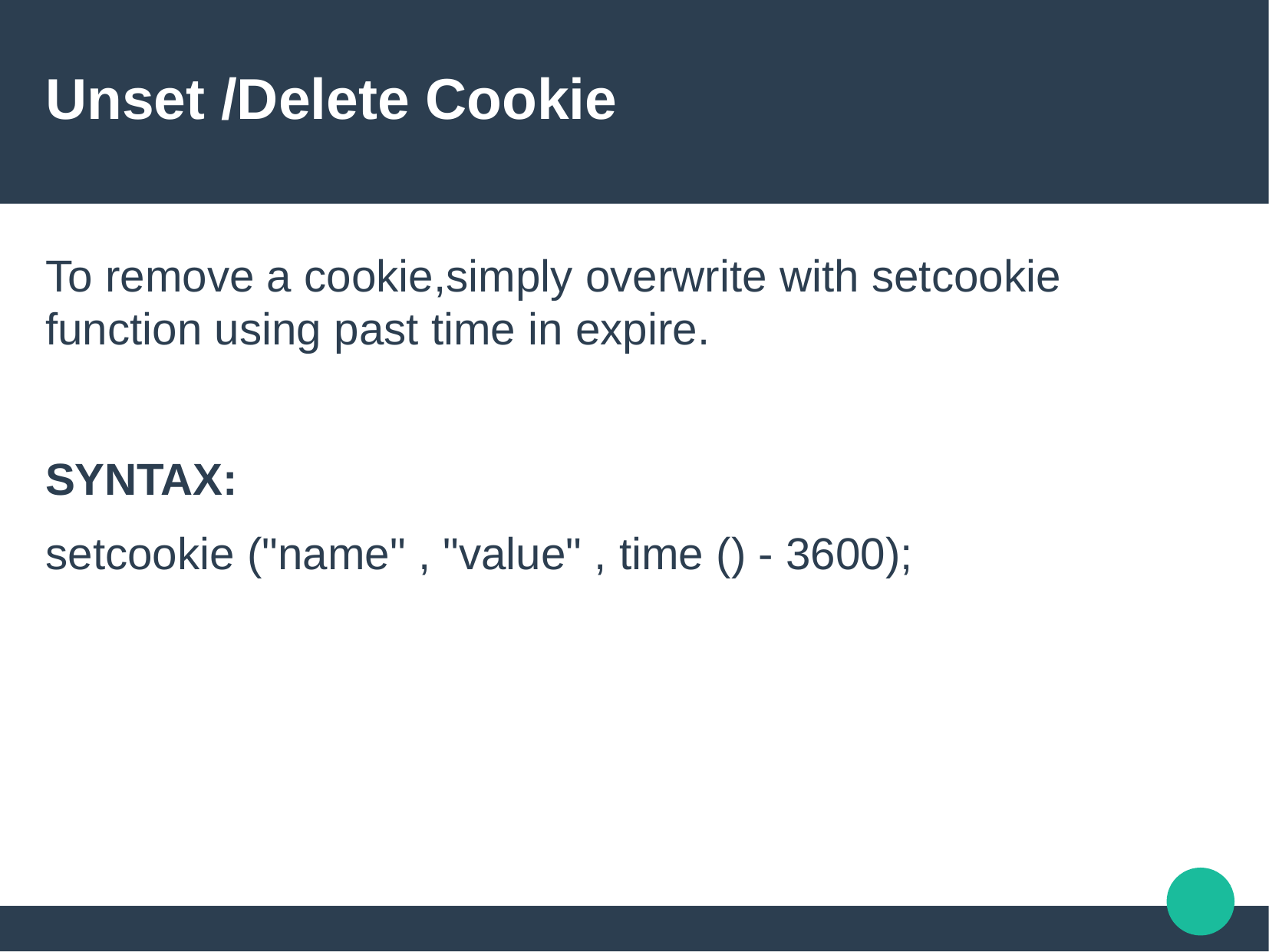

# Unset /Delete Cookie
To remove a cookie,simply overwrite with setcookie function using past time in expire.

SYNTAX:
setcookie ("name" , "value" , time () - 3600);